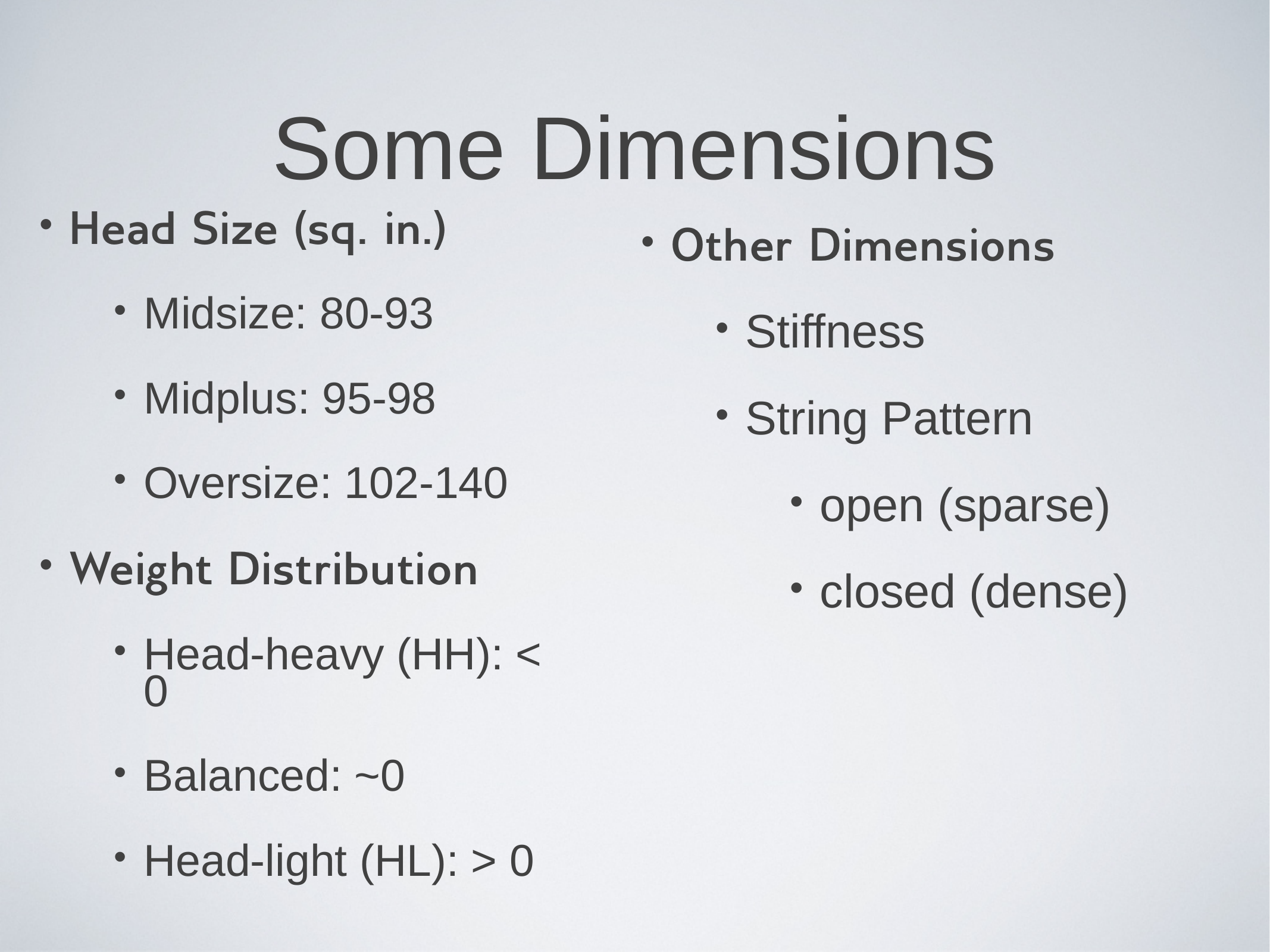

# Some Dimensions
Head Size (sq. in.)
Midsize: 80-93
Midplus: 95-98
Oversize: 102-140
Weight Distribution
Head-heavy (HH): < 0
Balanced: ~0
Head-light (HL): > 0
Other Dimensions
Stiffness
String Pattern
open (sparse)
closed (dense)